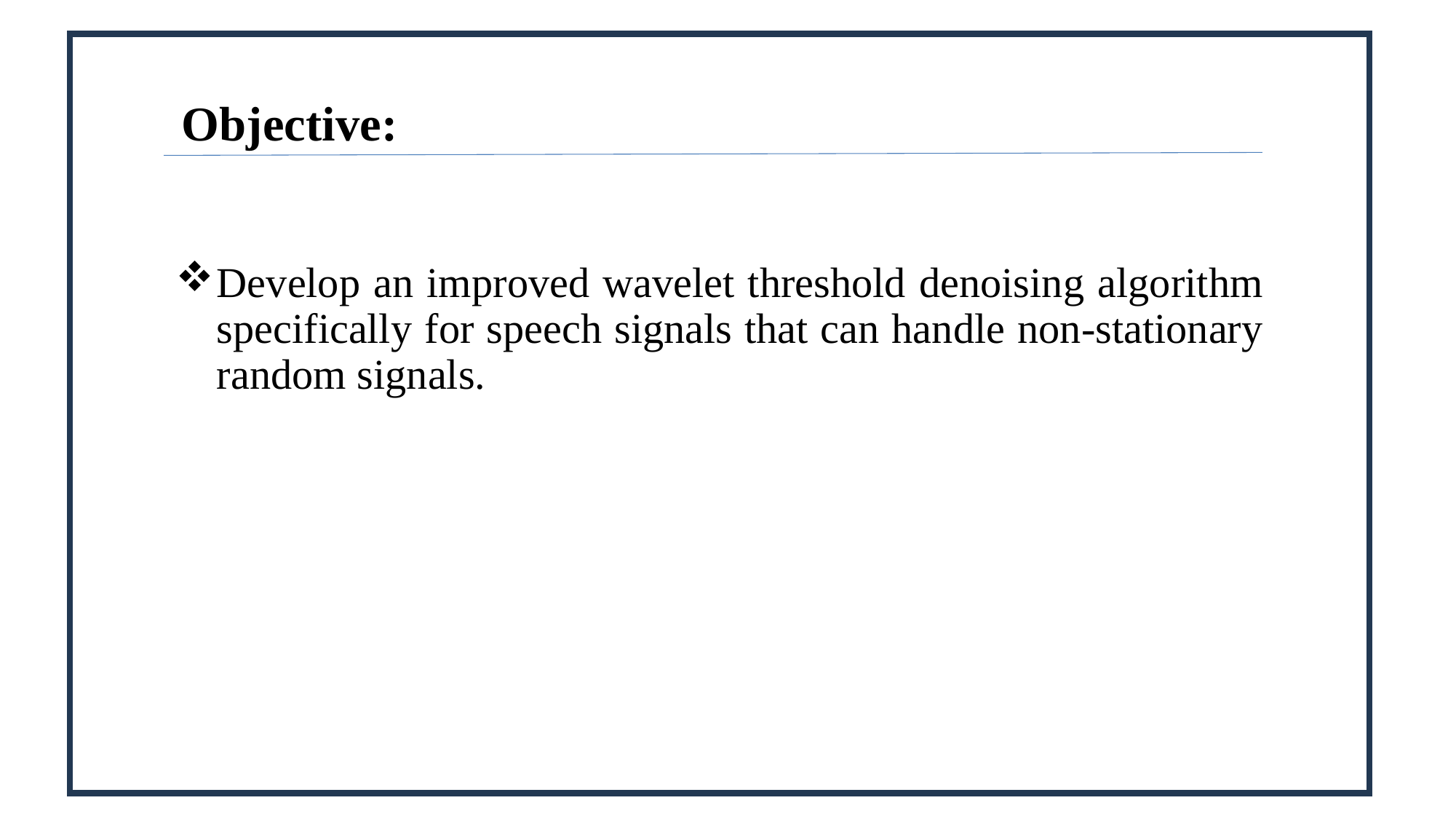

# Objective:
Develop an improved wavelet threshold denoising algorithm specifically for speech signals that can handle non-stationary random signals.